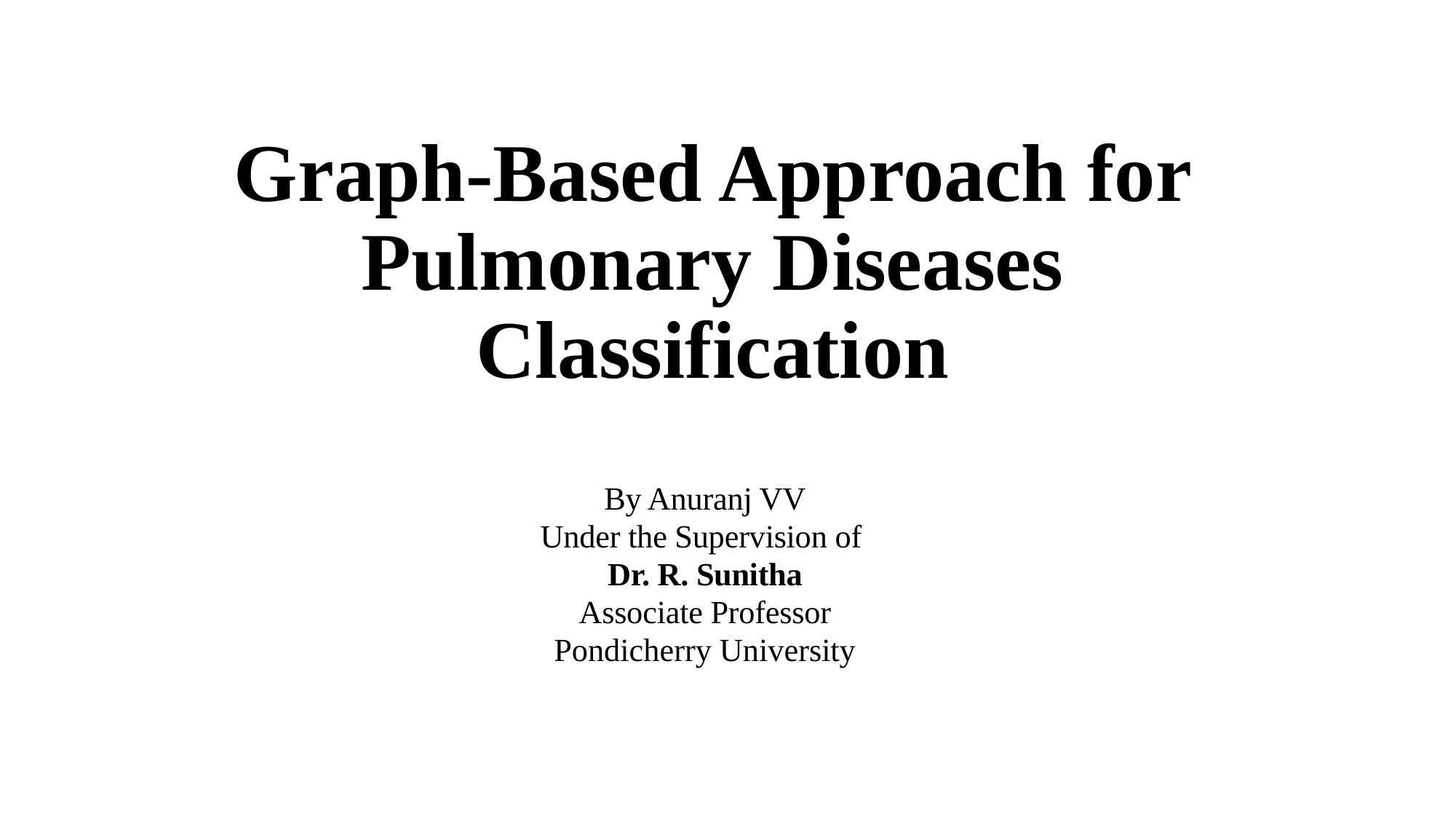

# Graph-Based Approach for Pulmonary Diseases Classification
By Anuranj VV
Under the Supervision of
Dr. R. Sunitha
Associate Professor
Pondicherry University